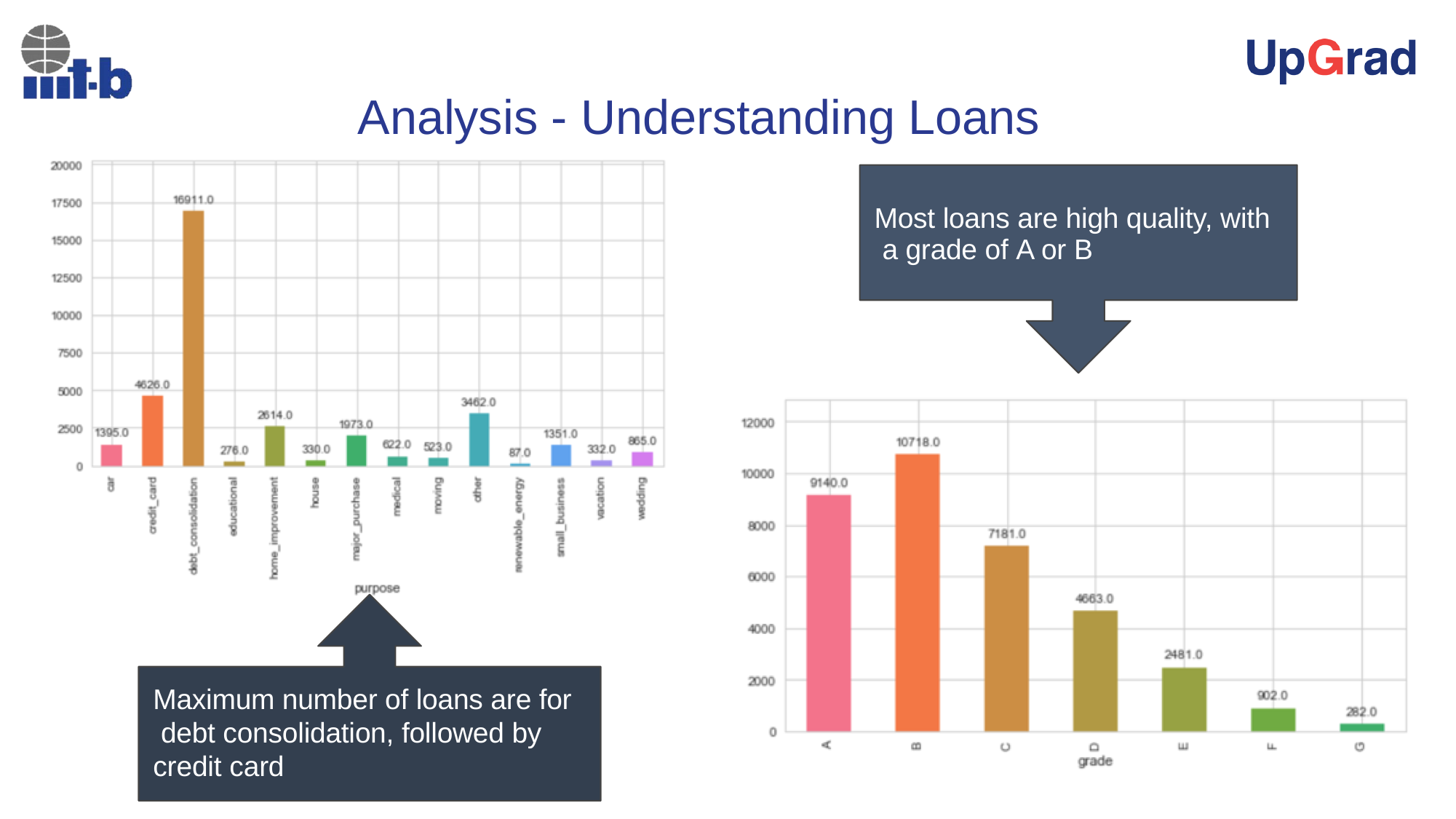

# Analysis - Understanding Loans

Most loans are high quality, with  a grade of A or B

Maximum number of loans are for  debt consolidation, followed by  credit card